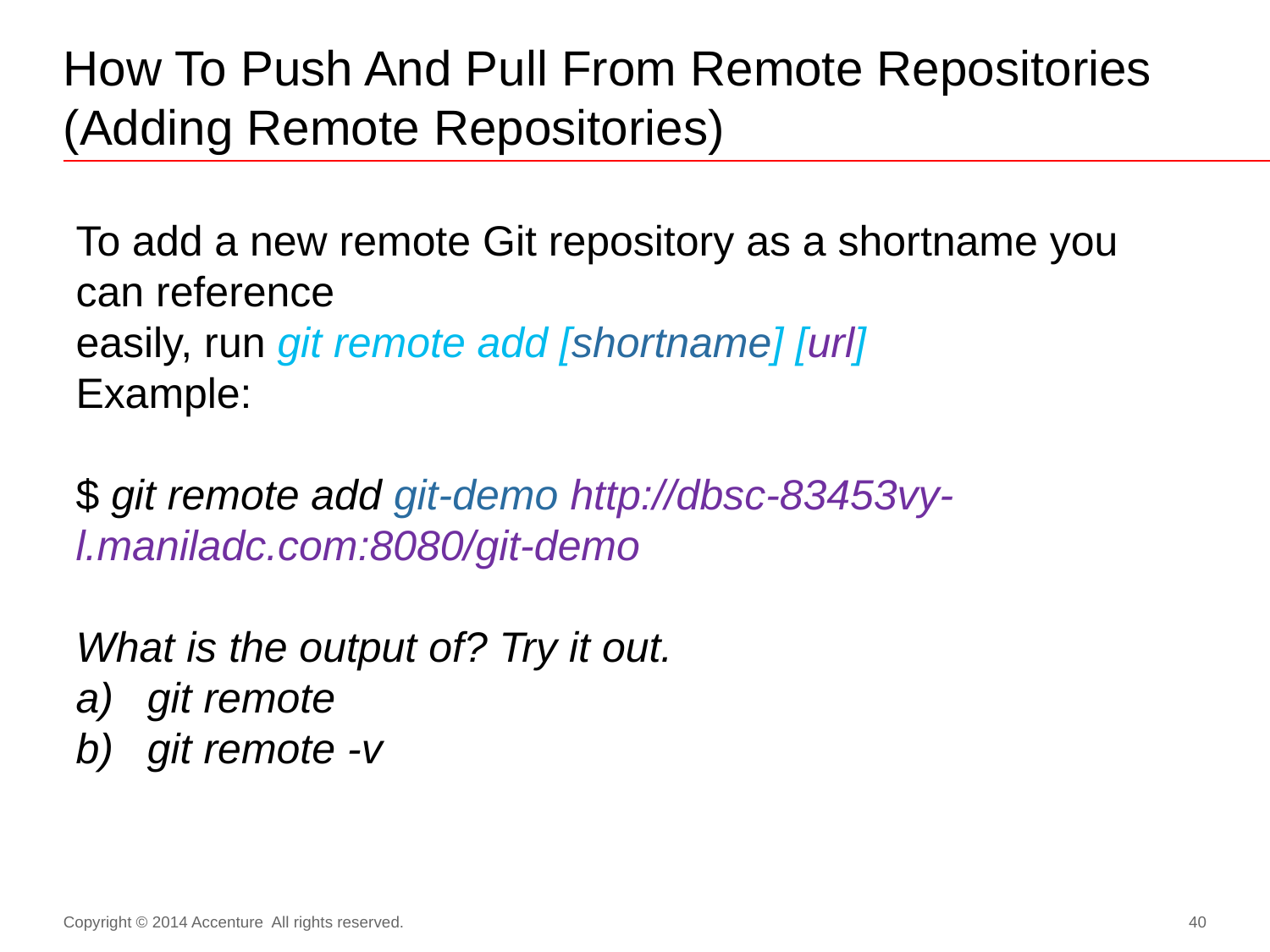

# How To Push And Pull From Remote Repositories (Adding Remote Repositories)
To add a new remote Git repository as a shortname you can reference
easily, run git remote add [shortname] [url]
Example:

$ git remote add git-demo http://dbsc-83453vy-l.maniladc.com:8080/git-demo

What is the output of? Try it out.
git remote
git remote -v

Copyright © 2014 Accenture  All rights reserved.
40